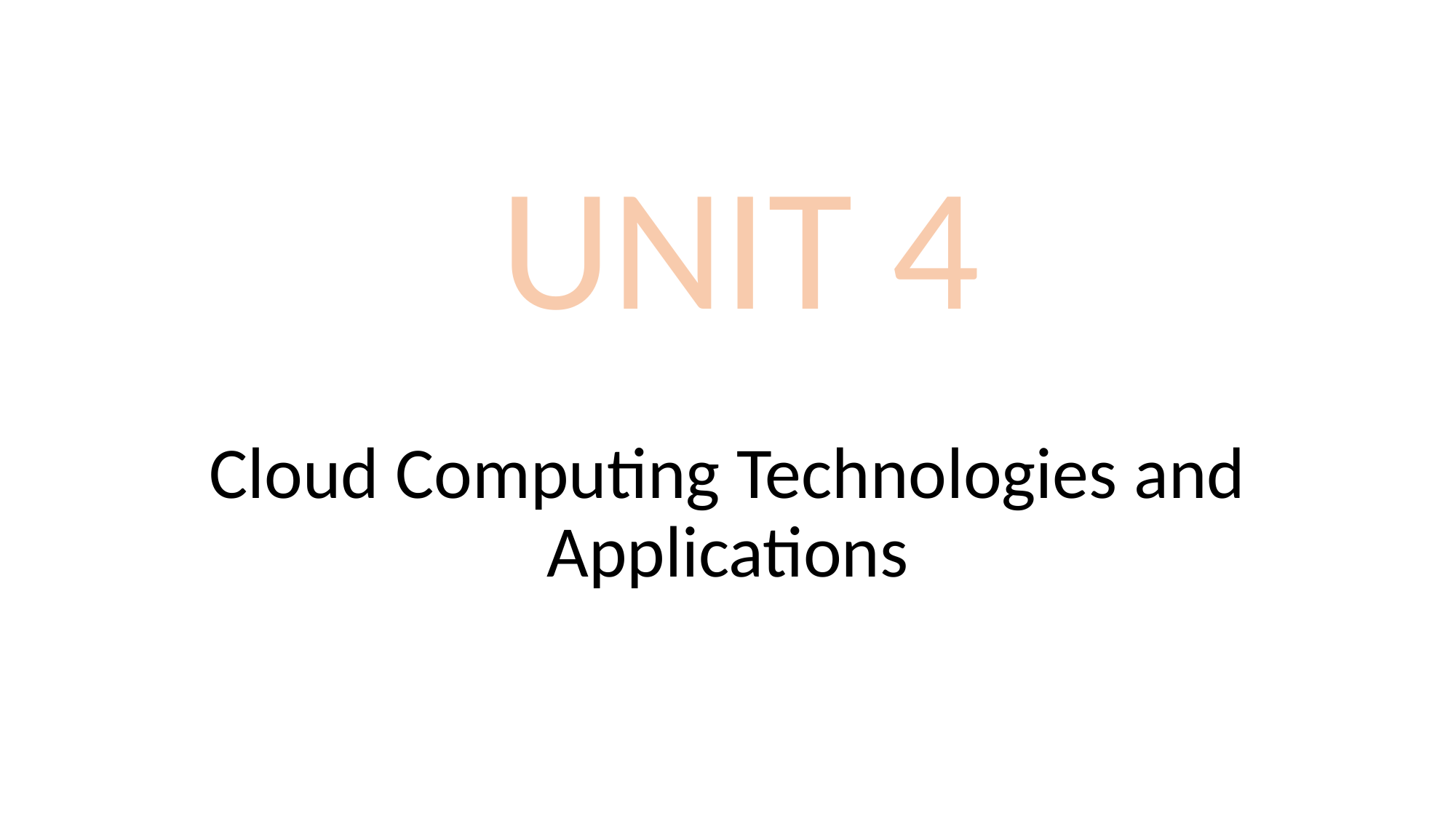

# UNIT 4
Cloud Computing Technologies and Applications